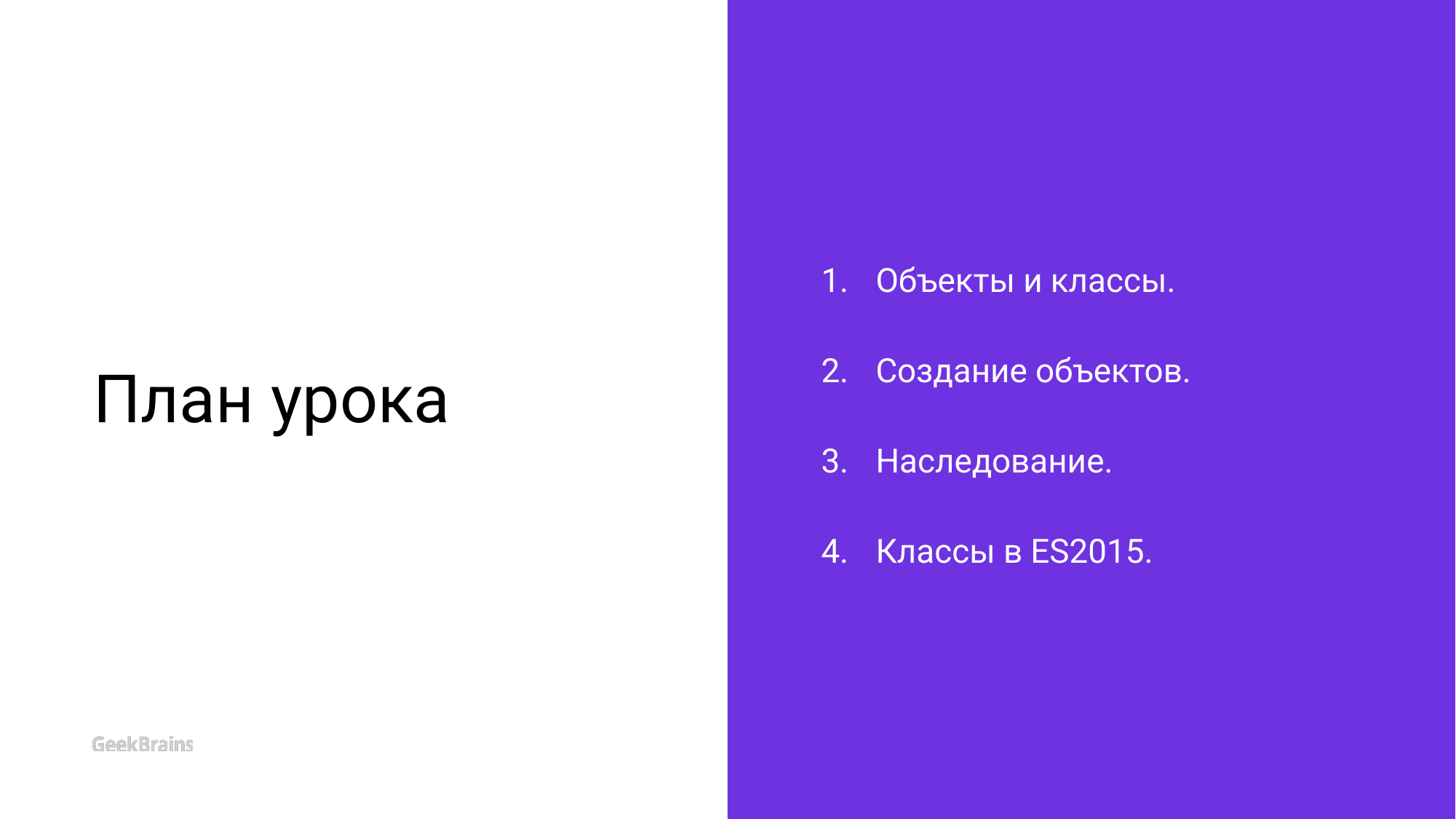

# План урока
Объекты и классы.
Создание объектов.
Наследование.
Классы в ES2015.